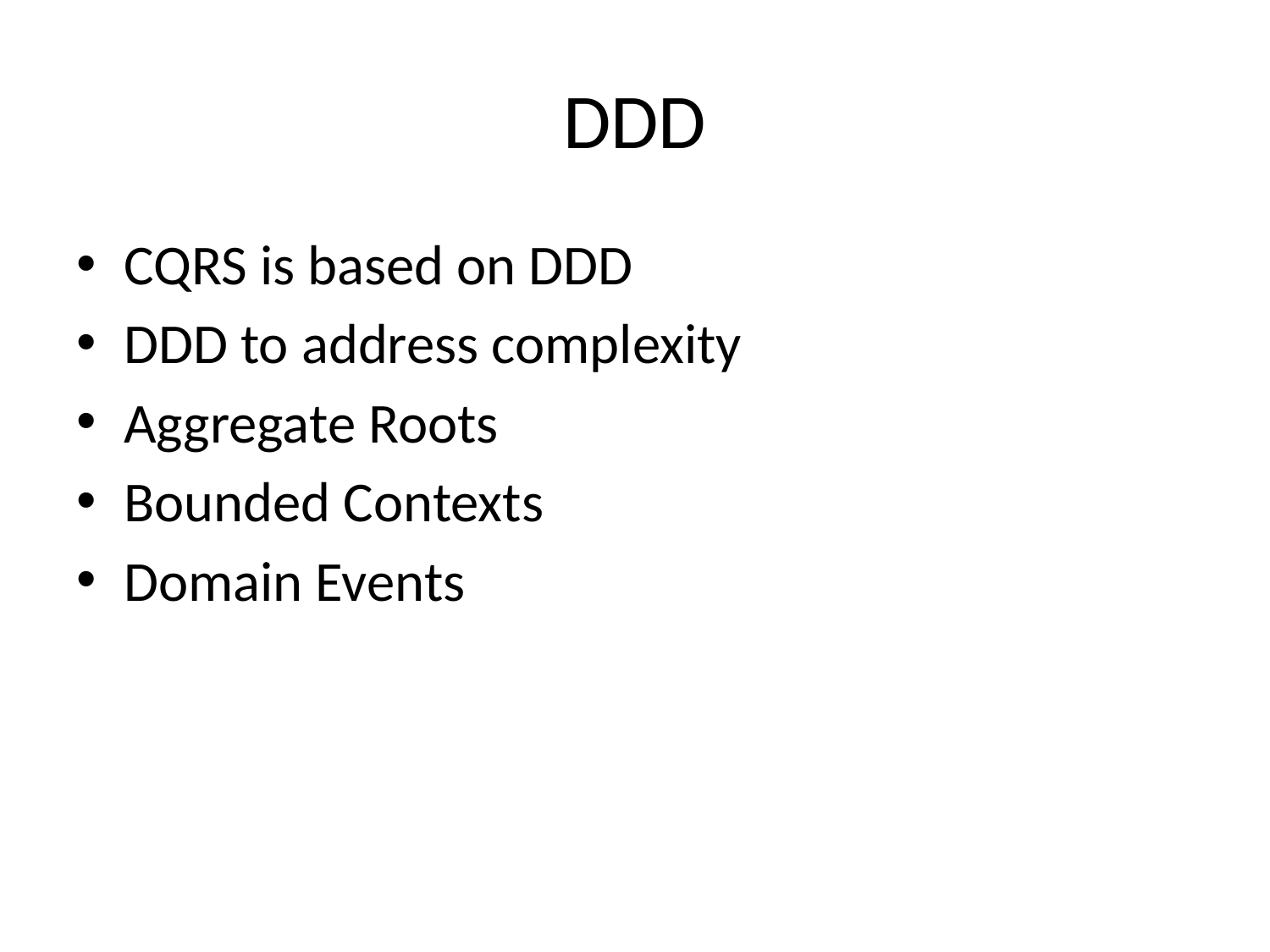

# DDD
CQRS is based on DDD
DDD to address complexity
Aggregate Roots
Bounded Contexts
Domain Events